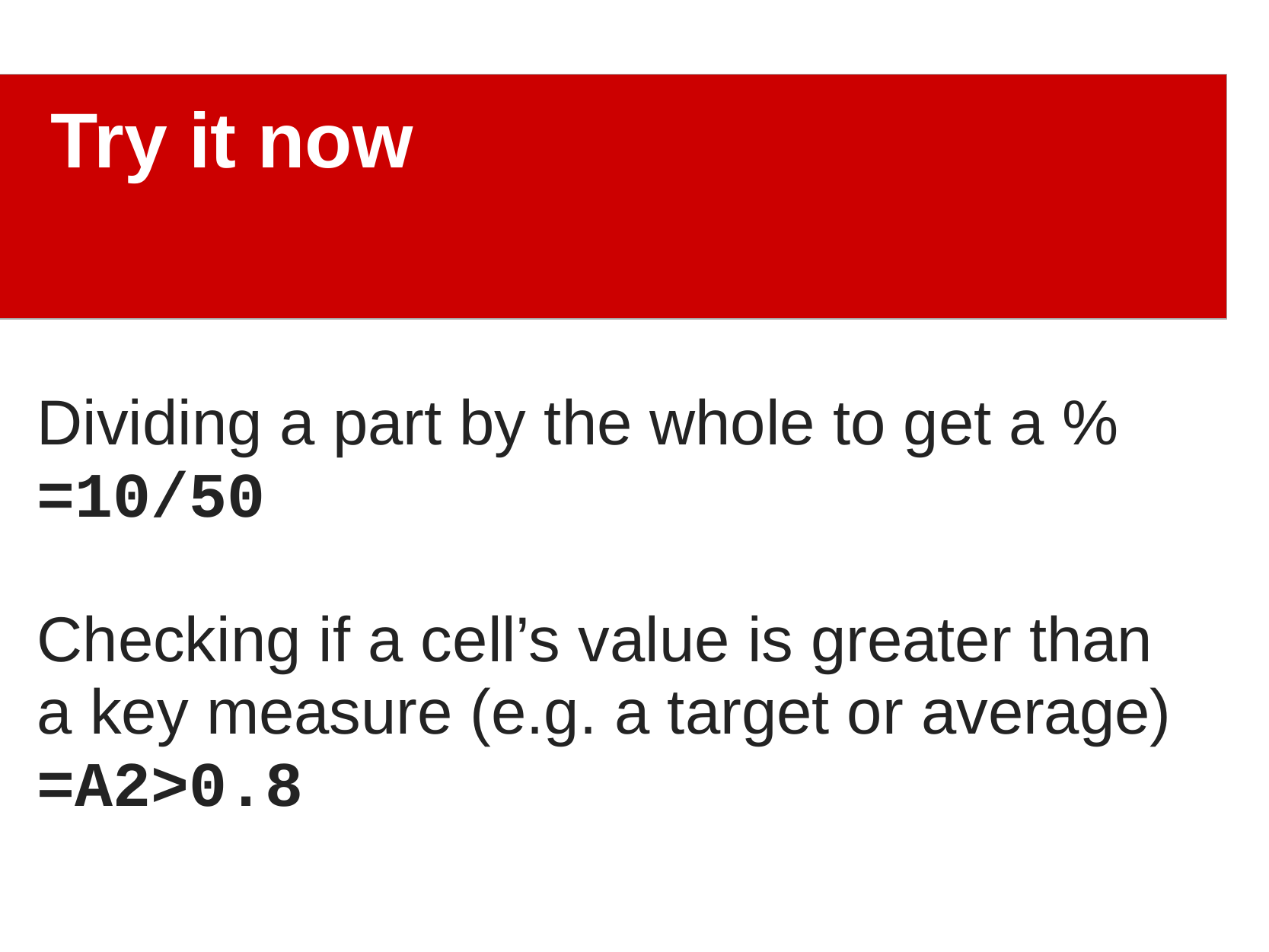

Try it now
Dividing a part by the whole to get a %
=10/50

Checking if a cell’s value is greater than a key measure (e.g. a target or average)
=A2>0.8